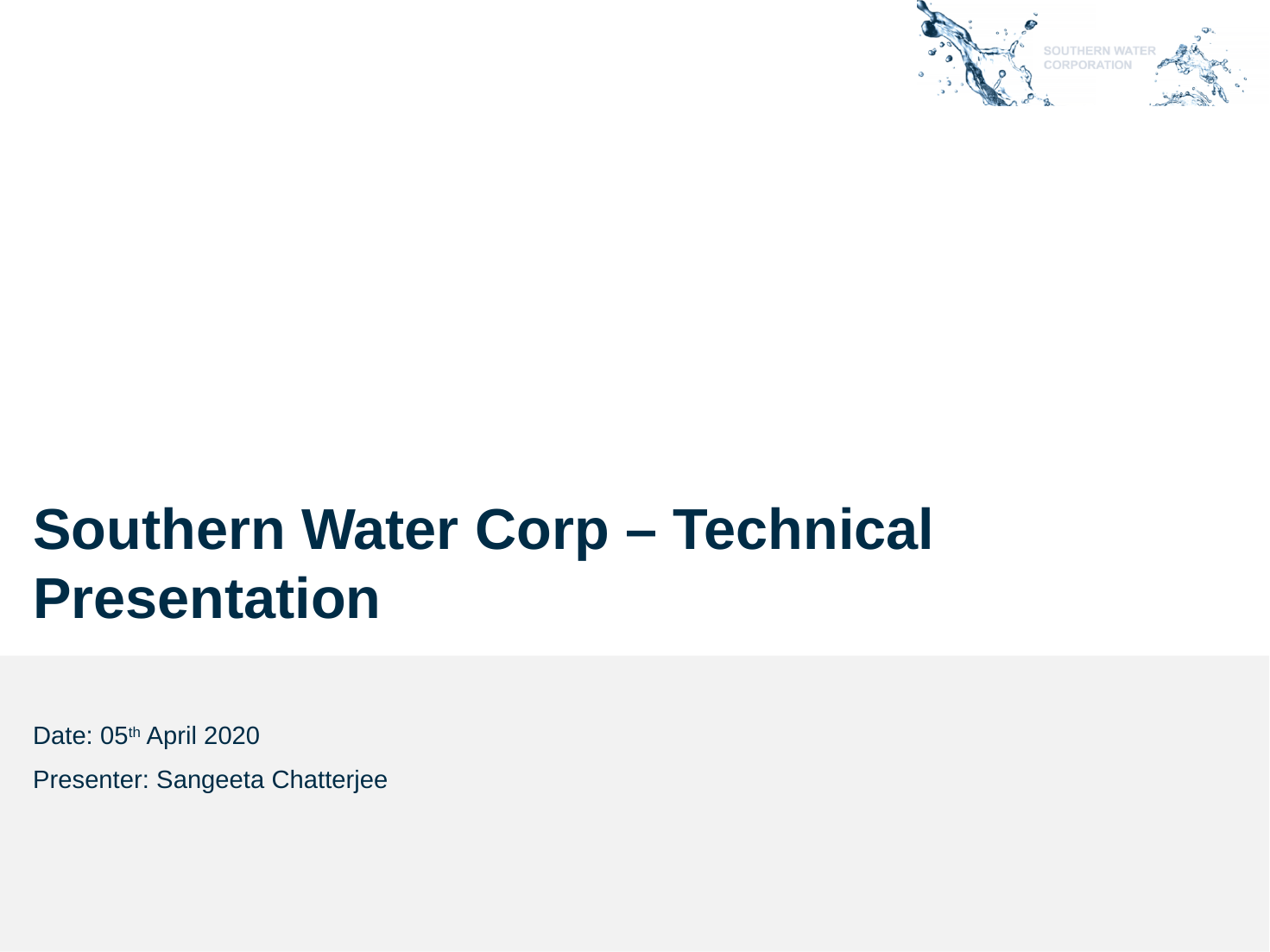

# Southern Water Corp – Technical Presentation
Date: 05th April 2020
Presenter: Sangeeta Chatterjee